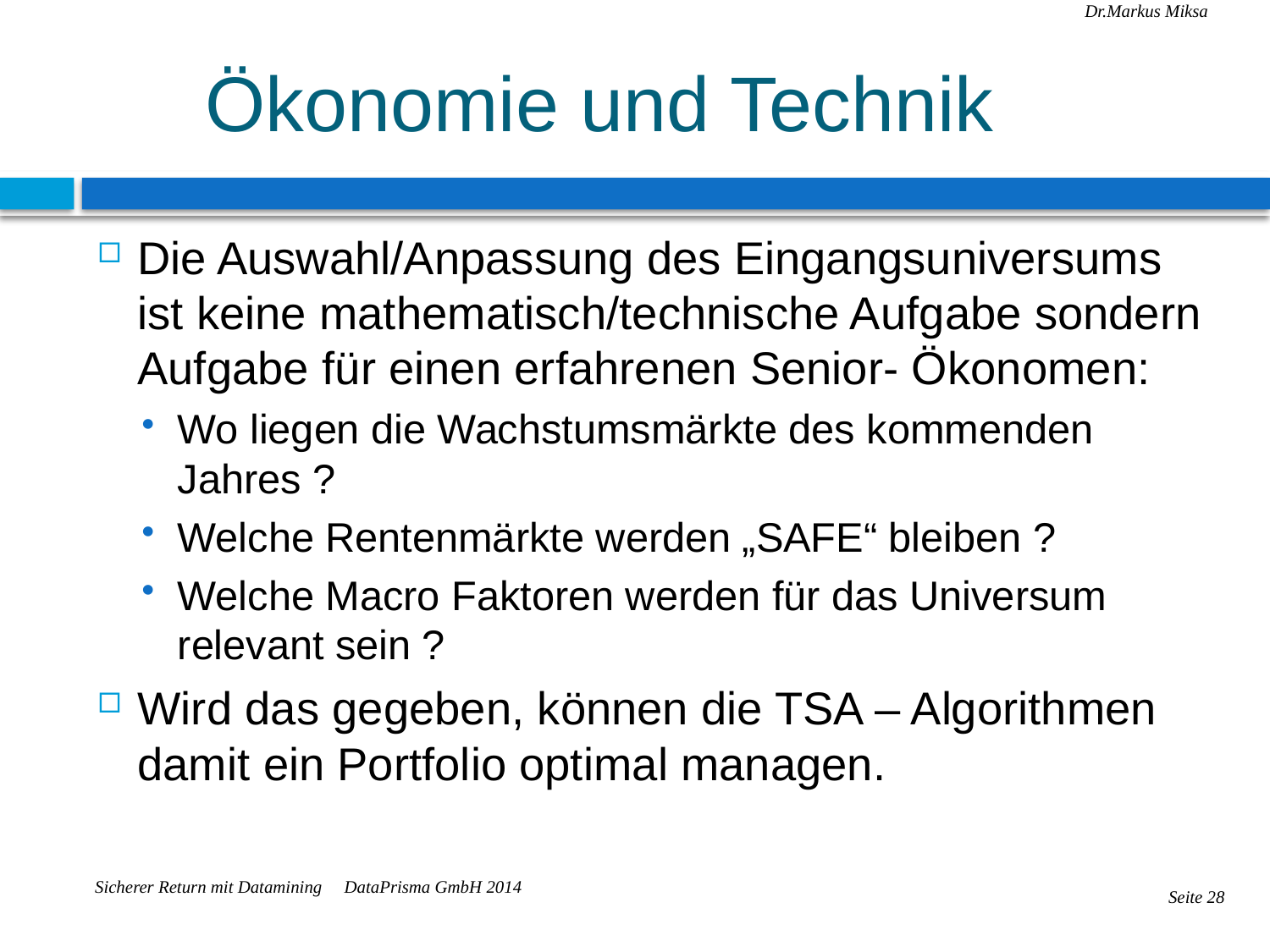

# Ökonomie und Technik
Die Auswahl/Anpassung des Eingangsuniversums ist keine mathematisch/technische Aufgabe sondern Aufgabe für einen erfahrenen Senior- Ökonomen:
Wo liegen die Wachstumsmärkte des kommenden Jahres ?
Welche Rentenmärkte werden „SAFE“ bleiben ?
Welche Macro Faktoren werden für das Universum relevant sein ?
Wird das gegeben, können die TSA – Algorithmen damit ein Portfolio optimal managen.